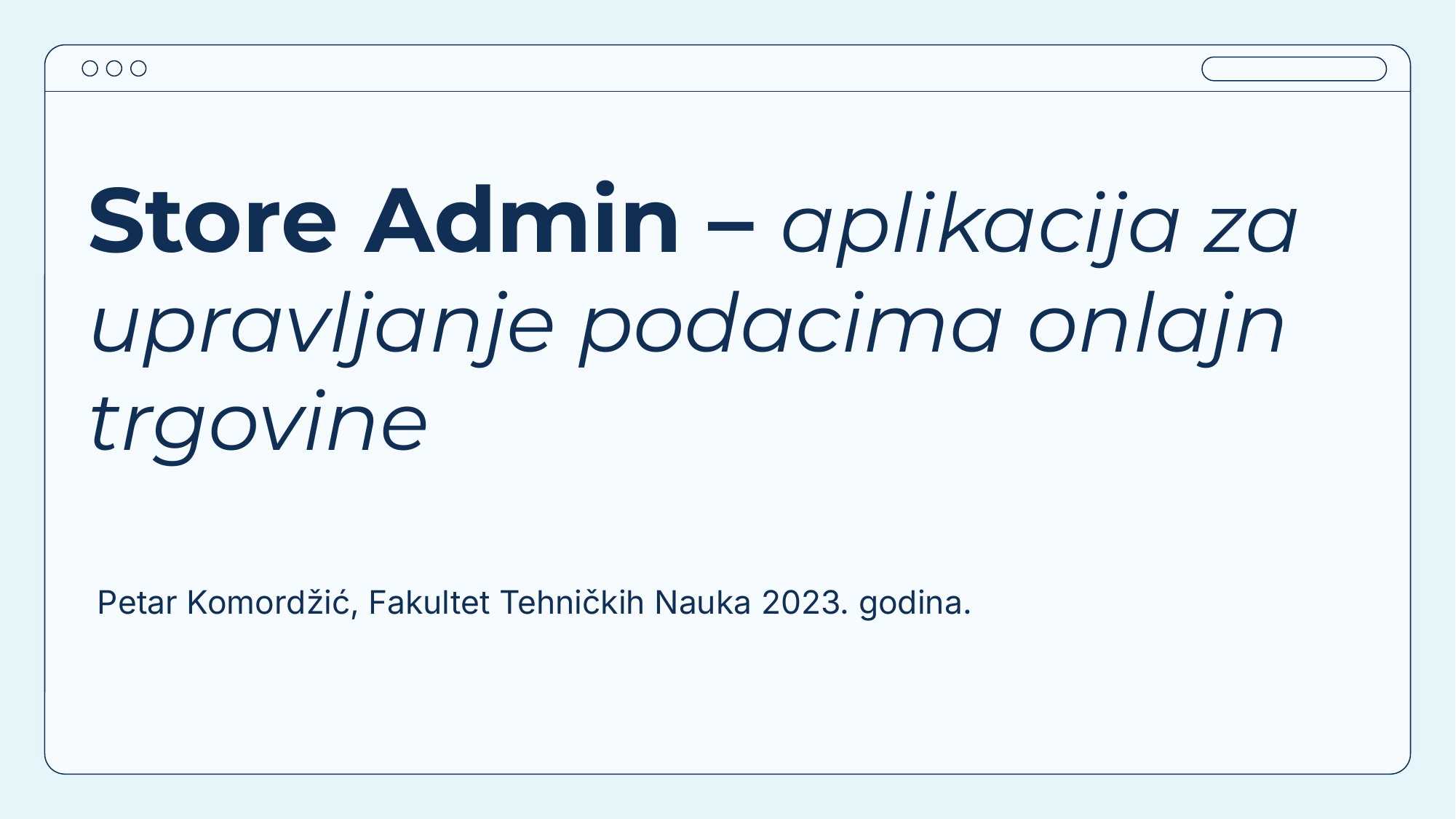

# Store Admin – aplikacija za upravljanje podacima onlajn trgovine
Petar Komordžić, Fakultet Tehničkih Nauka 2023. godina.